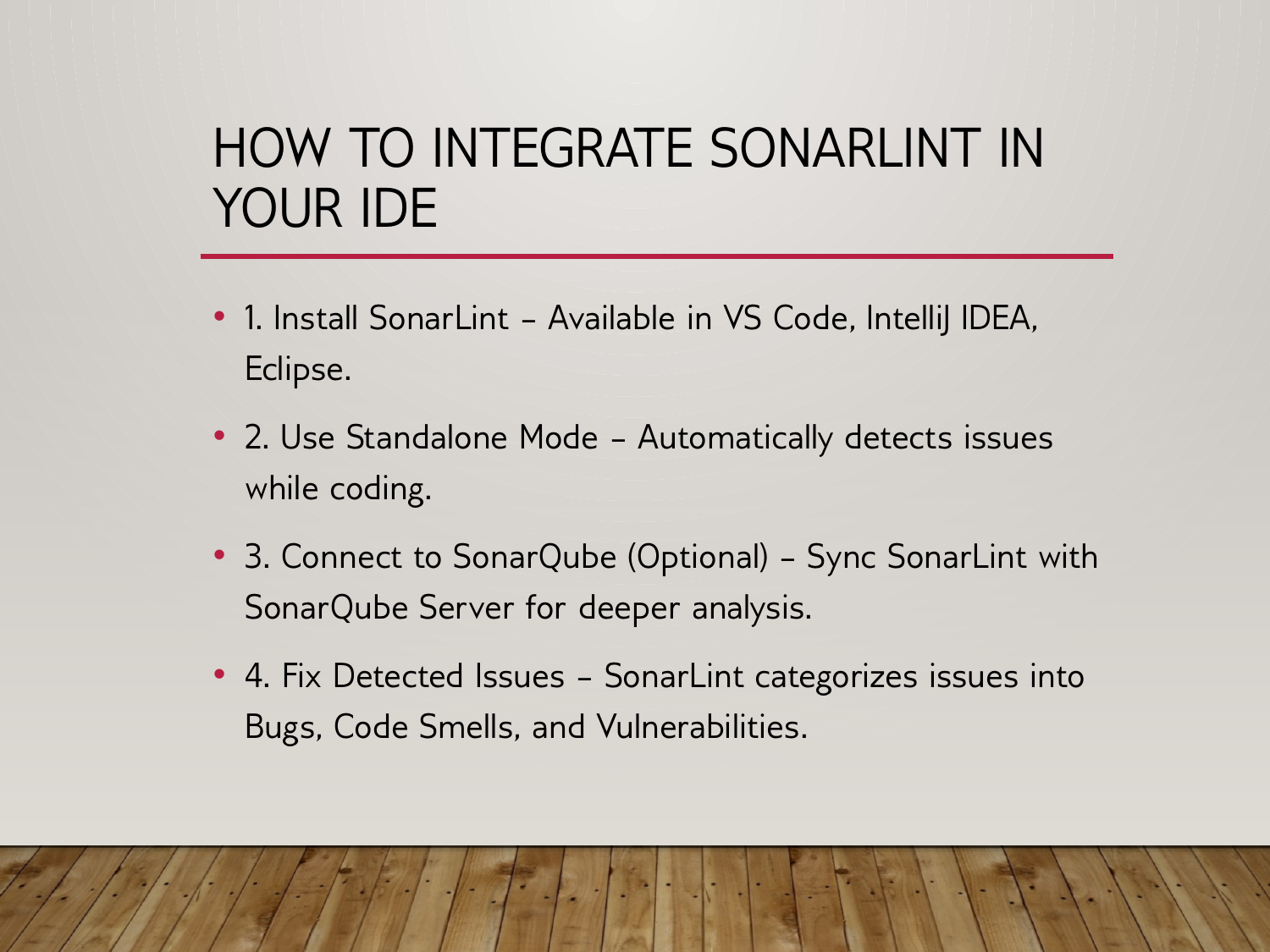

# How to Integrate SonarLint in Your IDE
1. Install SonarLint – Available in VS Code, IntelliJ IDEA, Eclipse.
2. Use Standalone Mode – Automatically detects issues while coding.
3. Connect to SonarQube (Optional) – Sync SonarLint with SonarQube Server for deeper analysis.
4. Fix Detected Issues – SonarLint categorizes issues into Bugs, Code Smells, and Vulnerabilities.